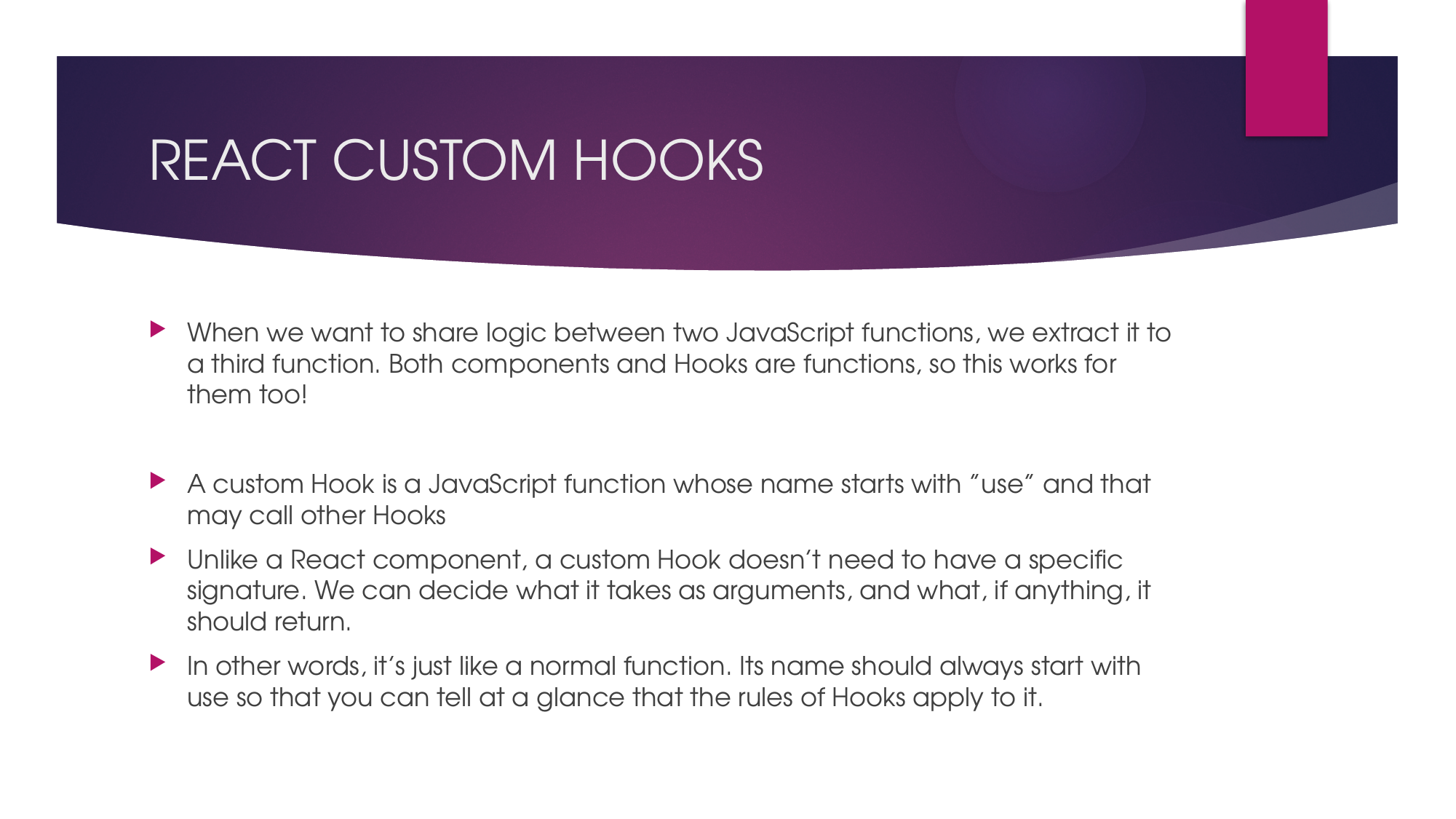

# REACT CUSTOM HOOKS
When we want to share logic between two JavaScript functions, we extract it to a third function. Both components and Hooks are functions, so this works for them too!

A custom Hook is a JavaScript function whose name starts with ”use” and that may call other Hooks
Unlike a React component, a custom Hook doesn’t need to have a specific signature. We can decide what it takes as arguments, and what, if anything, it should return.
In other words, it’s just like a normal function. Its name should always start with use so that you can tell at a glance that the rules of Hooks apply to it.